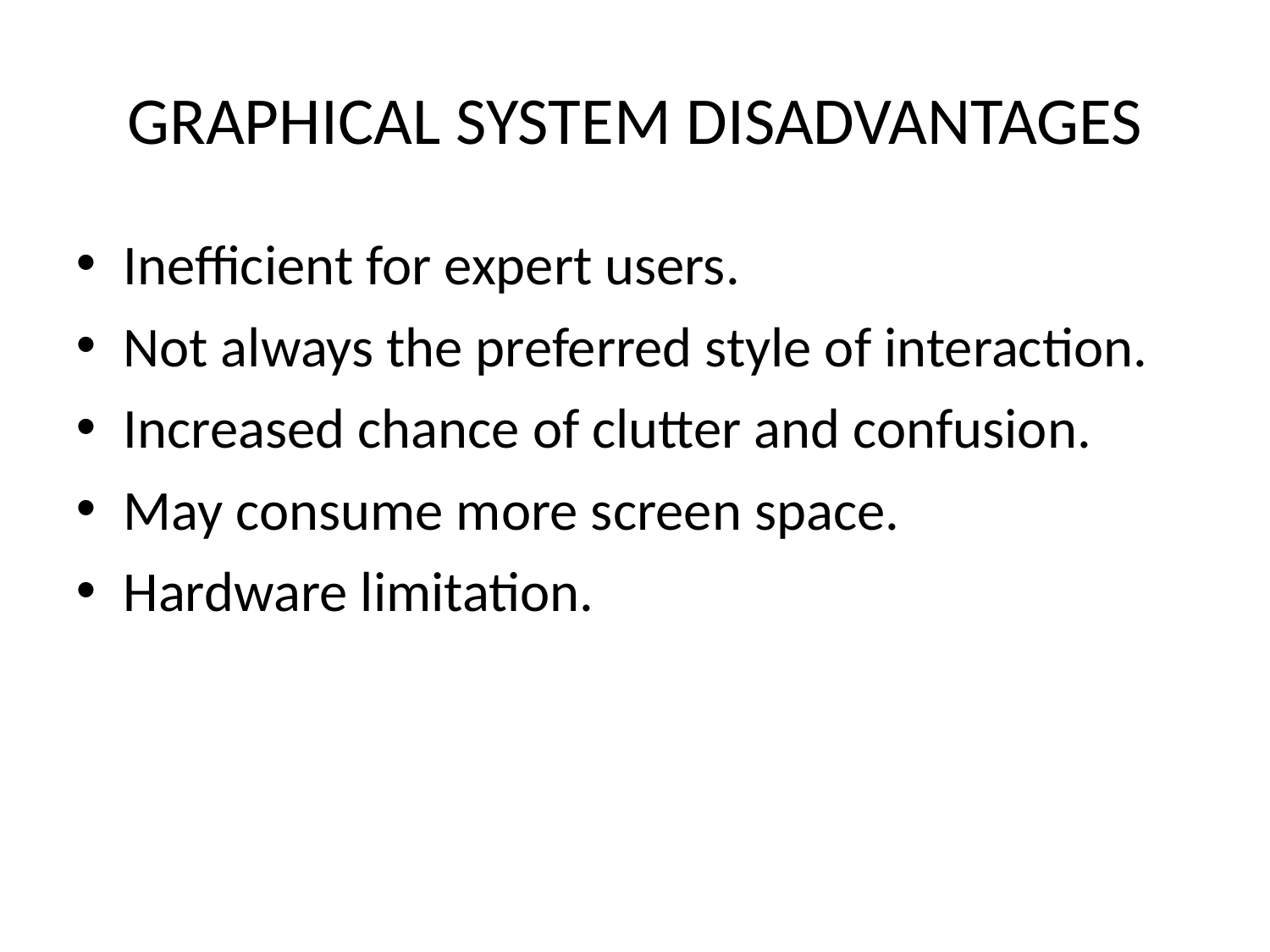

GRAPHICAL SYSTEM DISADVANTAGES
Inefficient for expert users.
Not always the preferred style of interaction.
Increased chance of clutter and confusion.
May consume more screen space.
Hardware limitation.